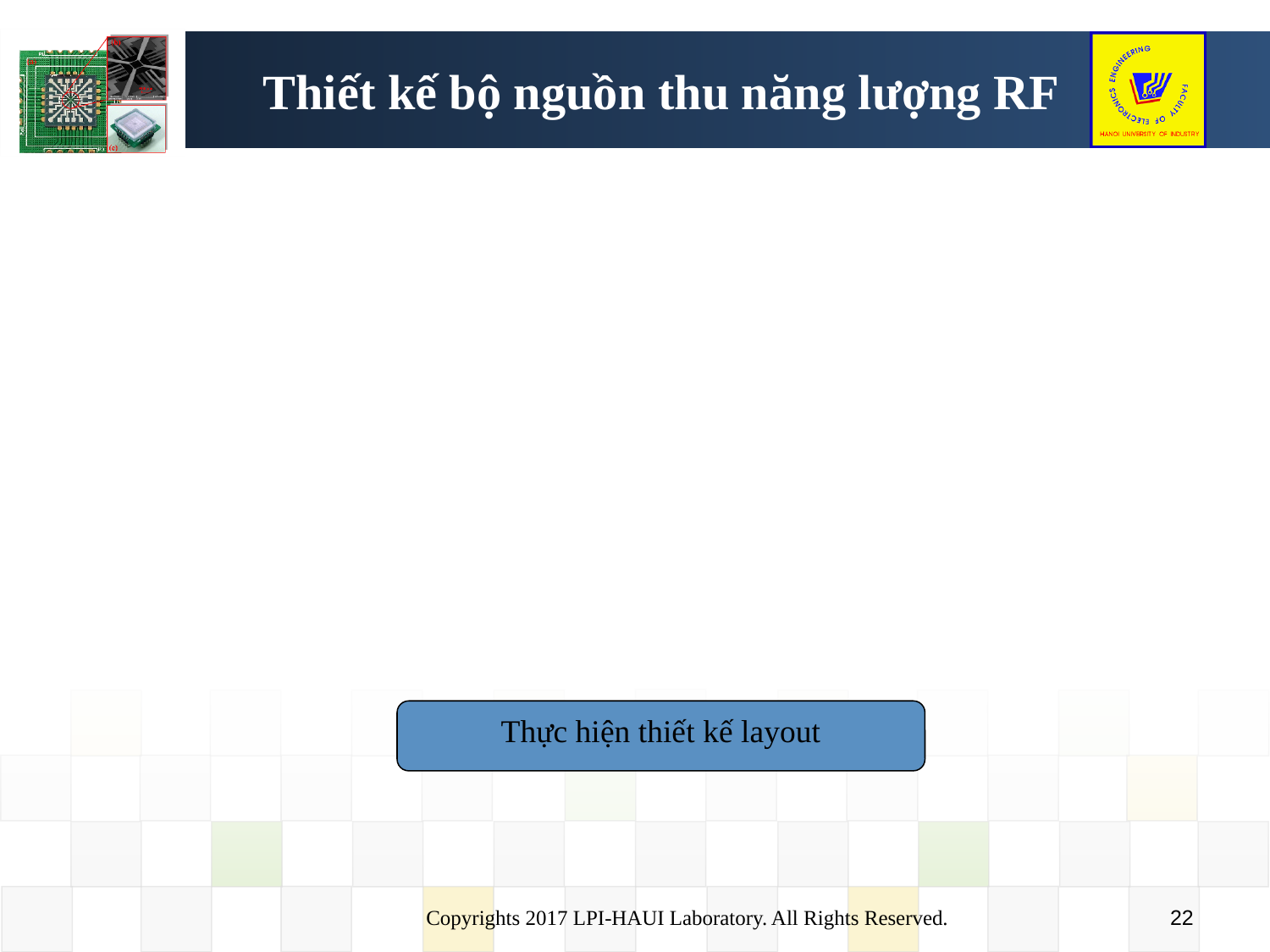

# Thiết kế bộ nguồn thu năng lượng RF

Thực hiện thiết kế layout

Copyrights 2017 LPI-HAUI Laboratory. All Rights Reserved.
22